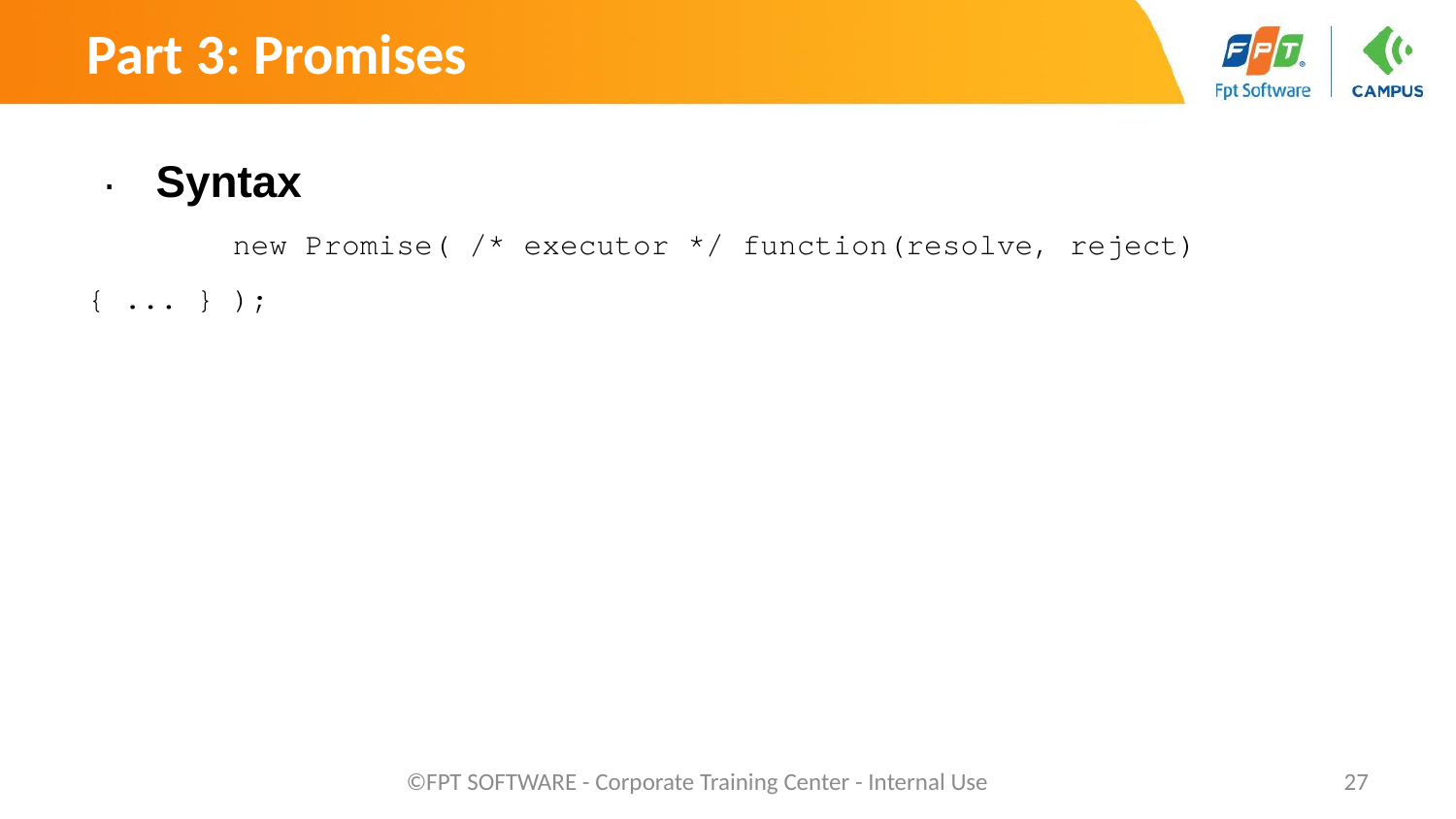

Part 3: Promises
Syntax
	new Promise( /* executor */ function(resolve, reject) { ... } );

©FPT SOFTWARE - Corporate Training Center - Internal Use
27